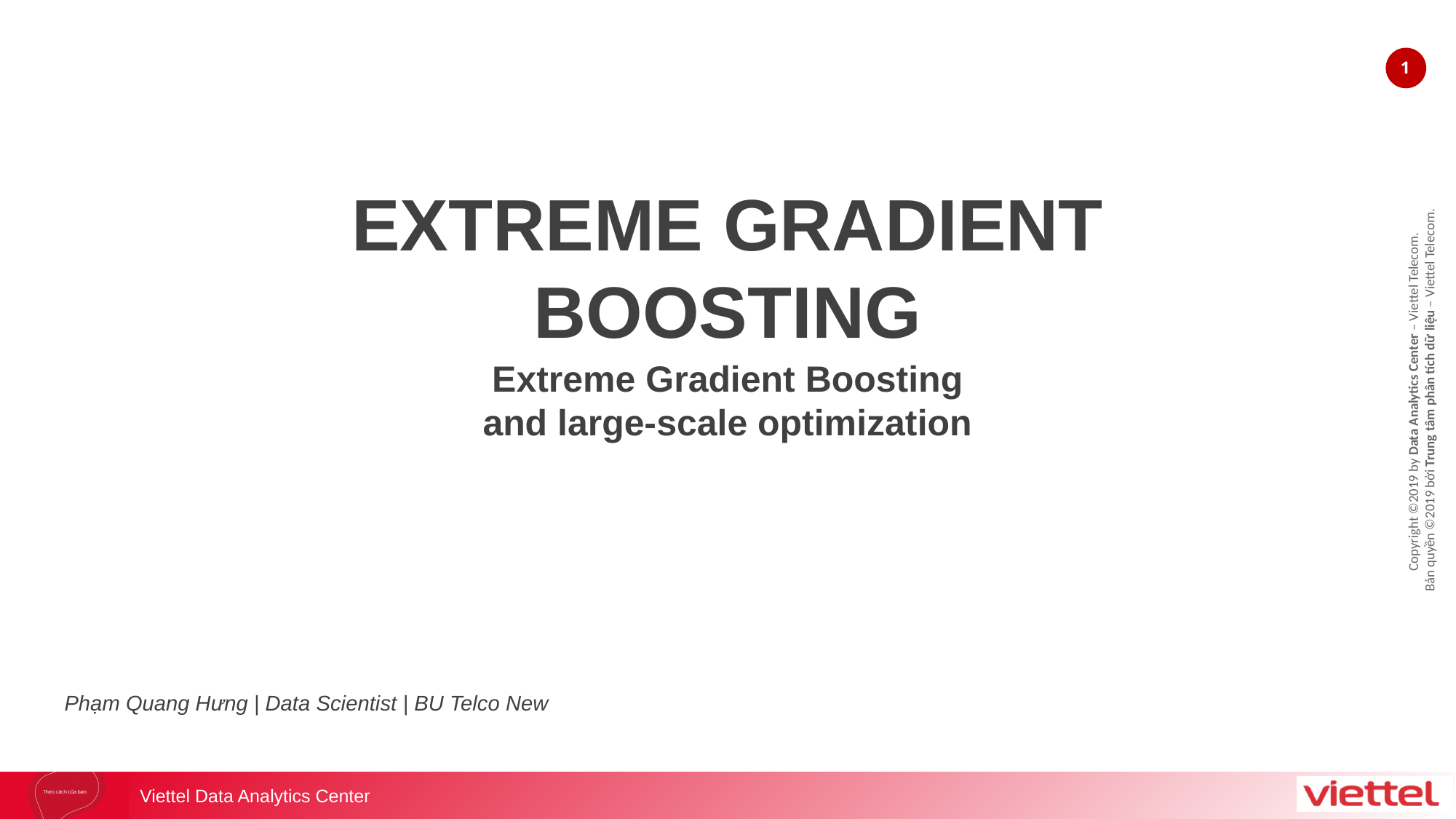

EXTREME GRADIENT BOOSTING
Extreme Gradient Boosting
and large-scale optimization
Phạm Quang Hưng | Data Scientist | BU Telco New